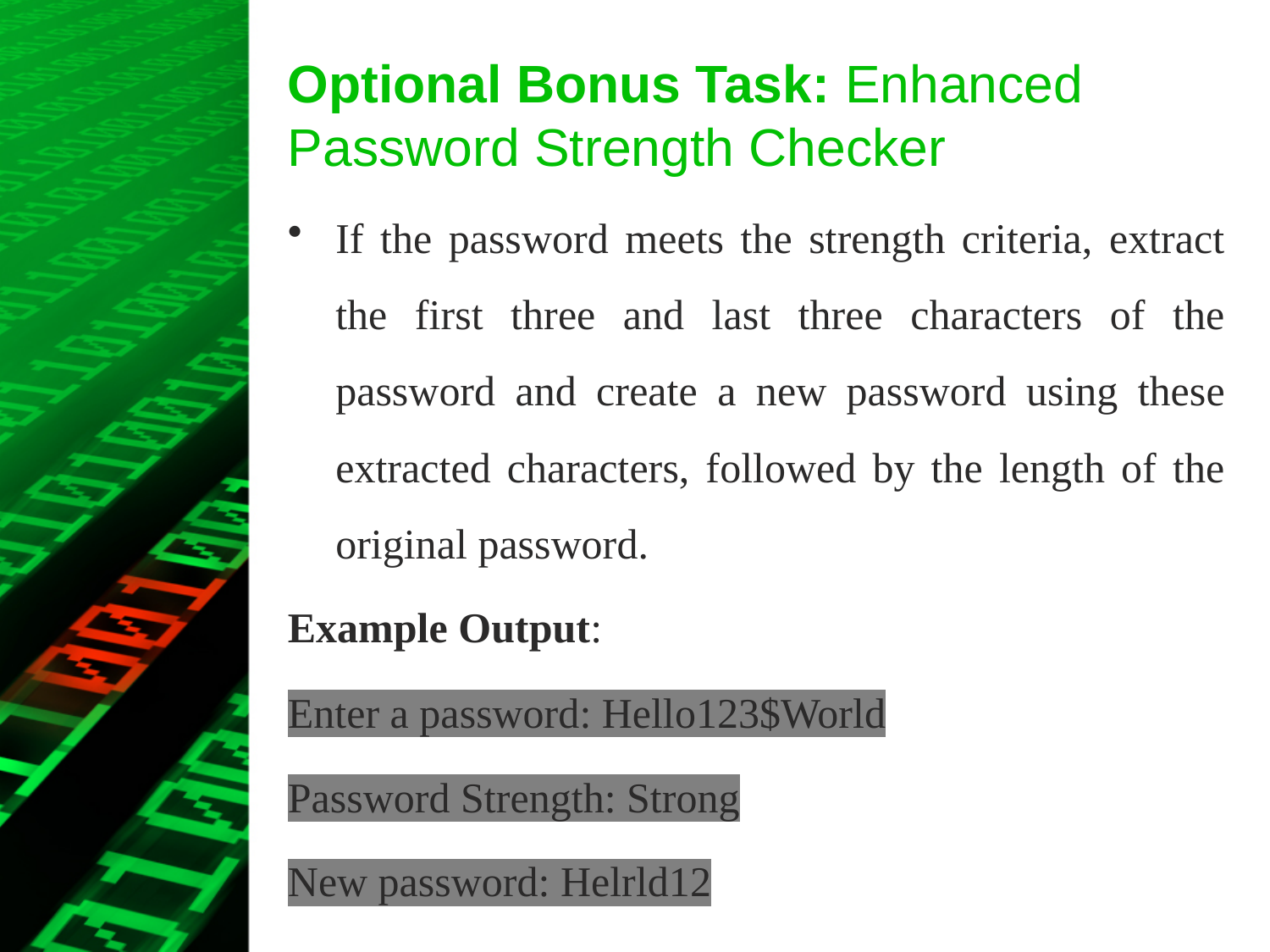

# Optional Bonus Task: Enhanced Password Strength Checker
If the password meets the strength criteria, extract the first three and last three characters of the password and create a new password using these extracted characters, followed by the length of the original password.
Example Output:
Enter a password: Hello123$World
Password Strength: Strong
New password: Helrld12